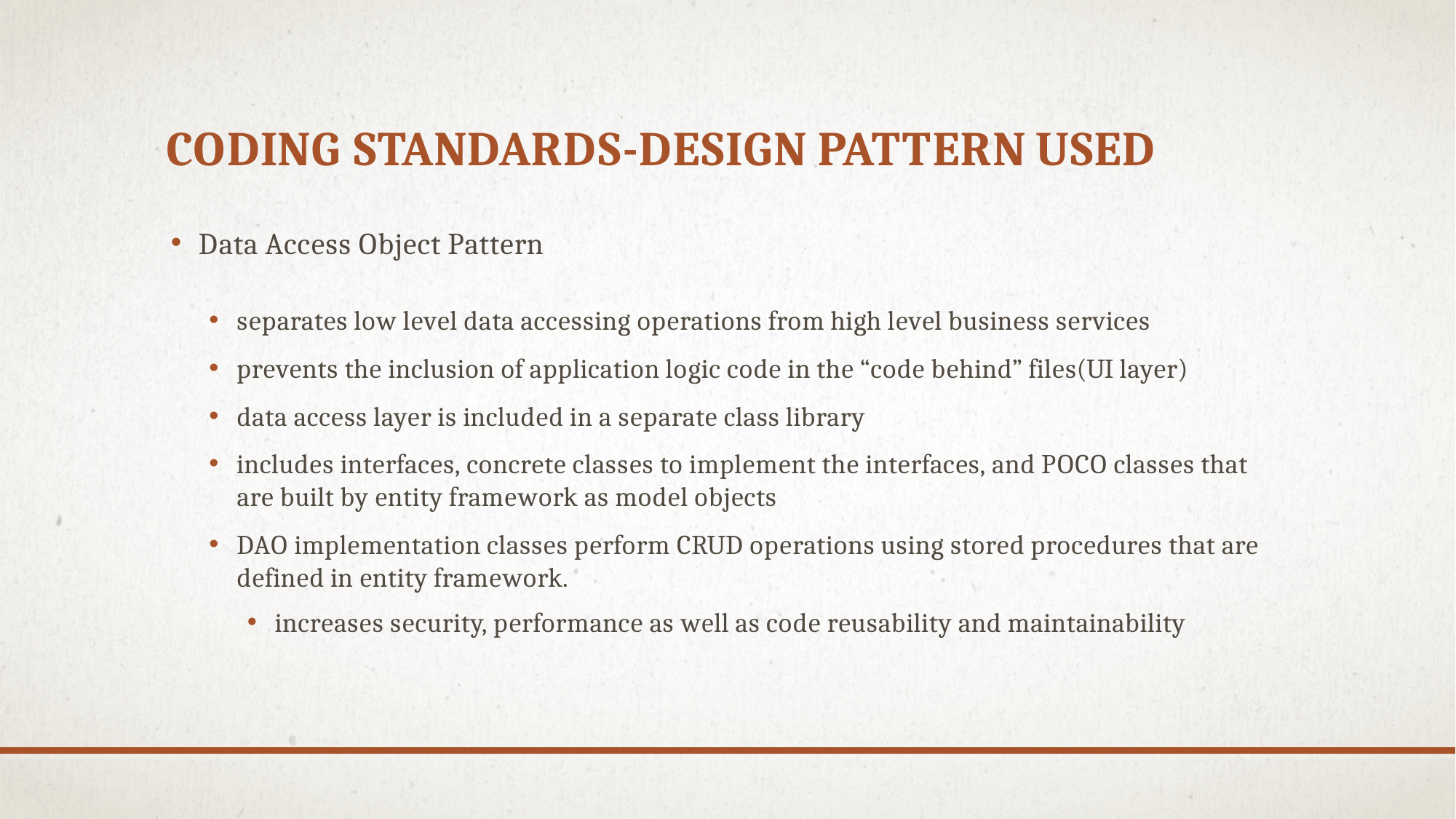

# Coding Standards-Design Pattern Used
Data Access Object Pattern
separates low level data accessing operations from high level business services
prevents the inclusion of application logic code in the “code behind” files(UI layer)
data access layer is included in a separate class library
includes interfaces, concrete classes to implement the interfaces, and POCO classes that are built by entity framework as model objects
DAO implementation classes perform CRUD operations using stored procedures that are defined in entity framework.
increases security, performance as well as code reusability and maintainability